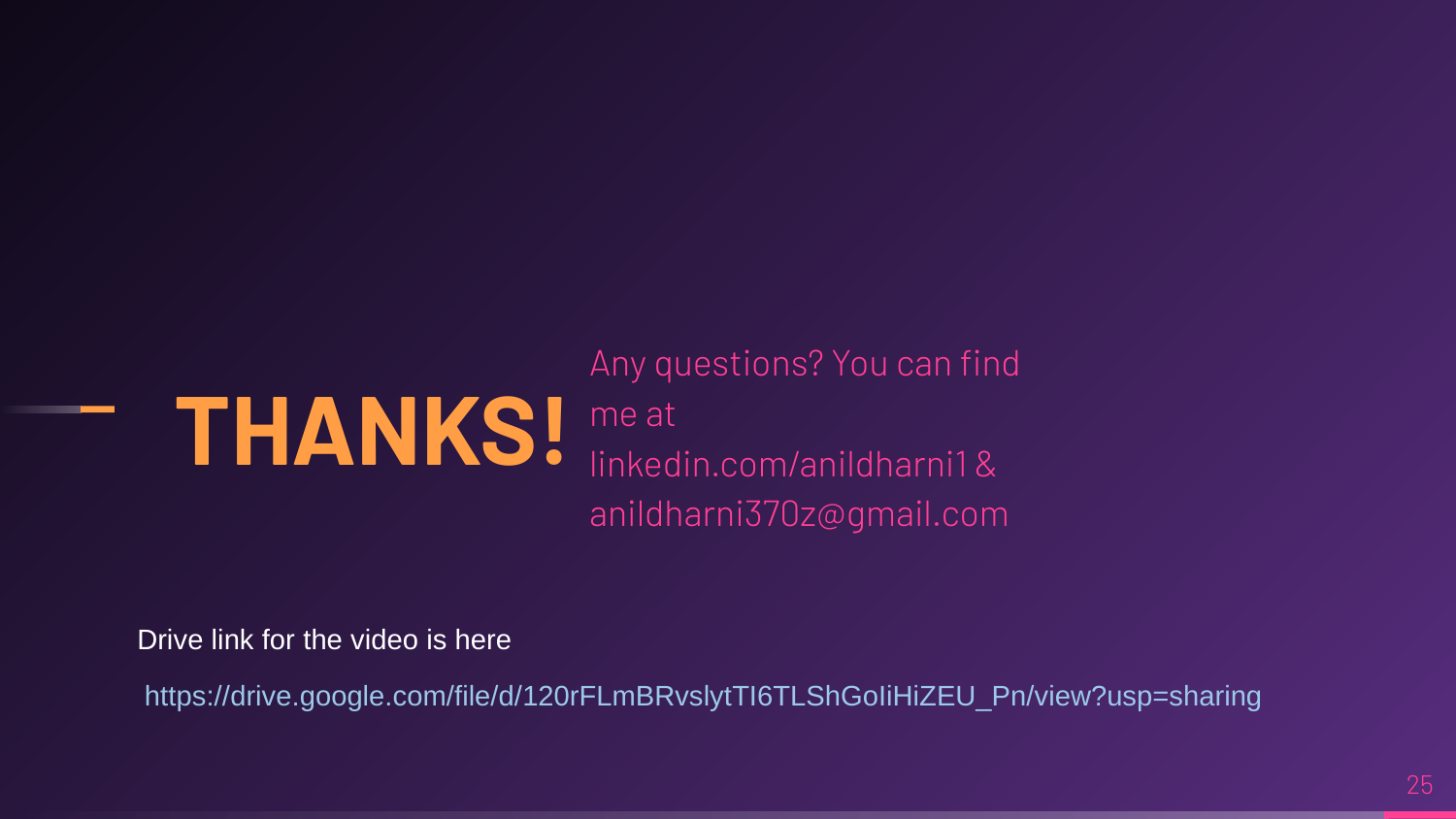

Any questions? You can find me at linkedin.com/anildharni1 & anildharni370z@gmail.com
THANKS!
Drive link for the video is here
https://drive.google.com/file/d/120rFLmBRvslytTI6TLShGoIiHiZEU_Pn/view?usp=sharing
25